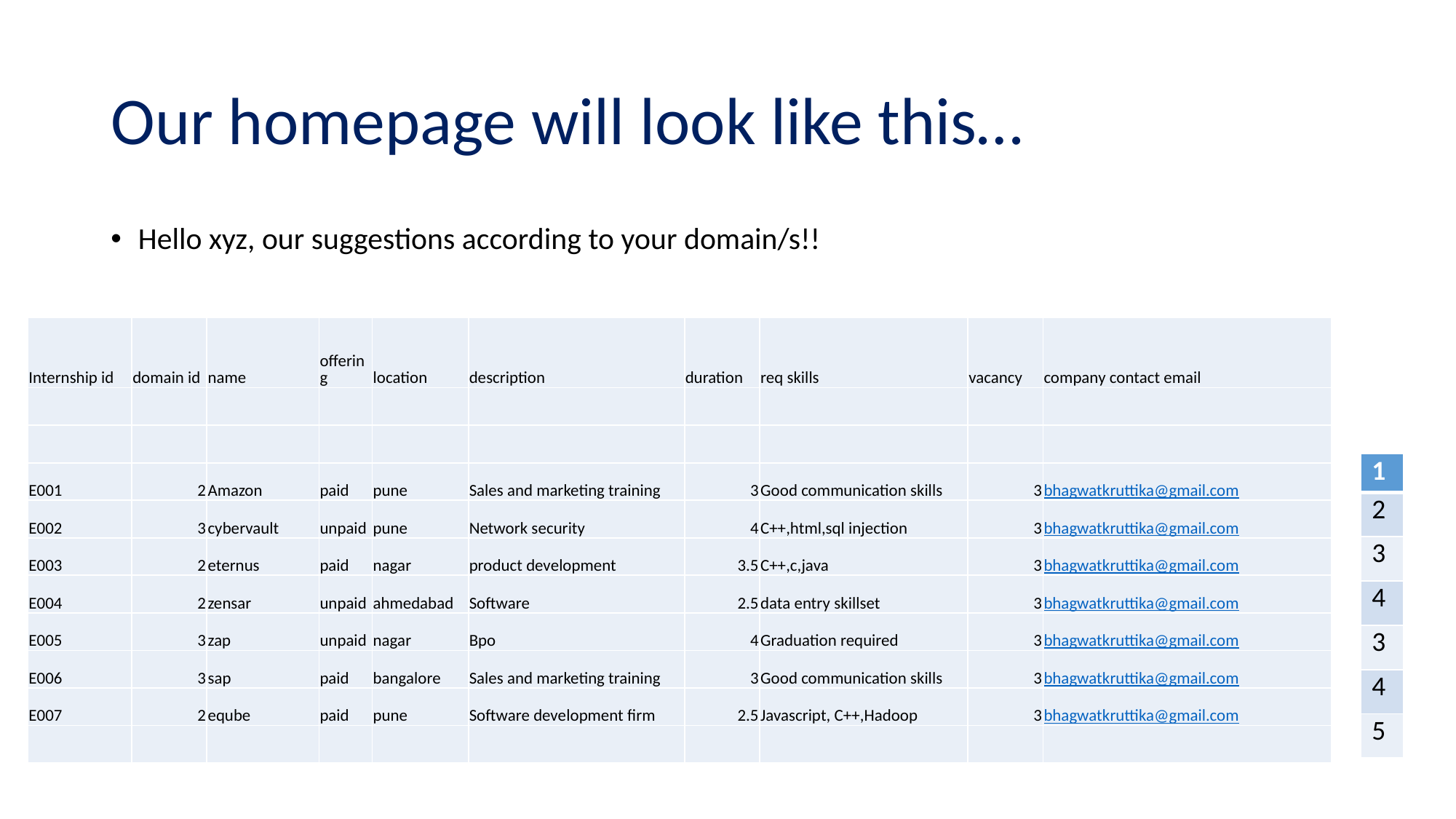

# Our homepage will look like this…
Hello xyz, our suggestions according to your domain/s!!

| Internship id | domain id | name | offering | location | description | duration | req skills | vacancy | company contact email |
| --- | --- | --- | --- | --- | --- | --- | --- | --- | --- |
|  |  |  |  |  |  |  |  |  |  |
|  |  |  |  |  |  |  |  |  |  |
| E001 | 2 | Amazon | paid | pune | Sales and marketing training | 3 | Good communication skills | 3 | bhagwatkruttika@gmail.com |
| E002 | 3 | cybervault | unpaid | pune | Network security | 4 | C++,html,sql injection | 3 | bhagwatkruttika@gmail.com |
| E003 | 2 | eternus | paid | nagar | product development | 3.5 | C++,c,java | 3 | bhagwatkruttika@gmail.com |
| E004 | 2 | zensar | unpaid | ahmedabad | Software | 2.5 | data entry skillset | 3 | bhagwatkruttika@gmail.com |
| E005 | 3 | zap | unpaid | nagar | Bpo | 4 | Graduation required | 3 | bhagwatkruttika@gmail.com |
| E006 | 3 | sap | paid | bangalore | Sales and marketing training | 3 | Good communication skills | 3 | bhagwatkruttika@gmail.com |
| E007 | 2 | eqube | paid | pune | Software development firm | 2.5 | Javascript, C++,Hadoop | 3 | bhagwatkruttika@gmail.com |
|  |  |  |  |  |  |  |  |  |  |
| 1 |
| --- |
| 2 |
| 3 |
| 4 |
| 3 |
| 4 |
| 5 |